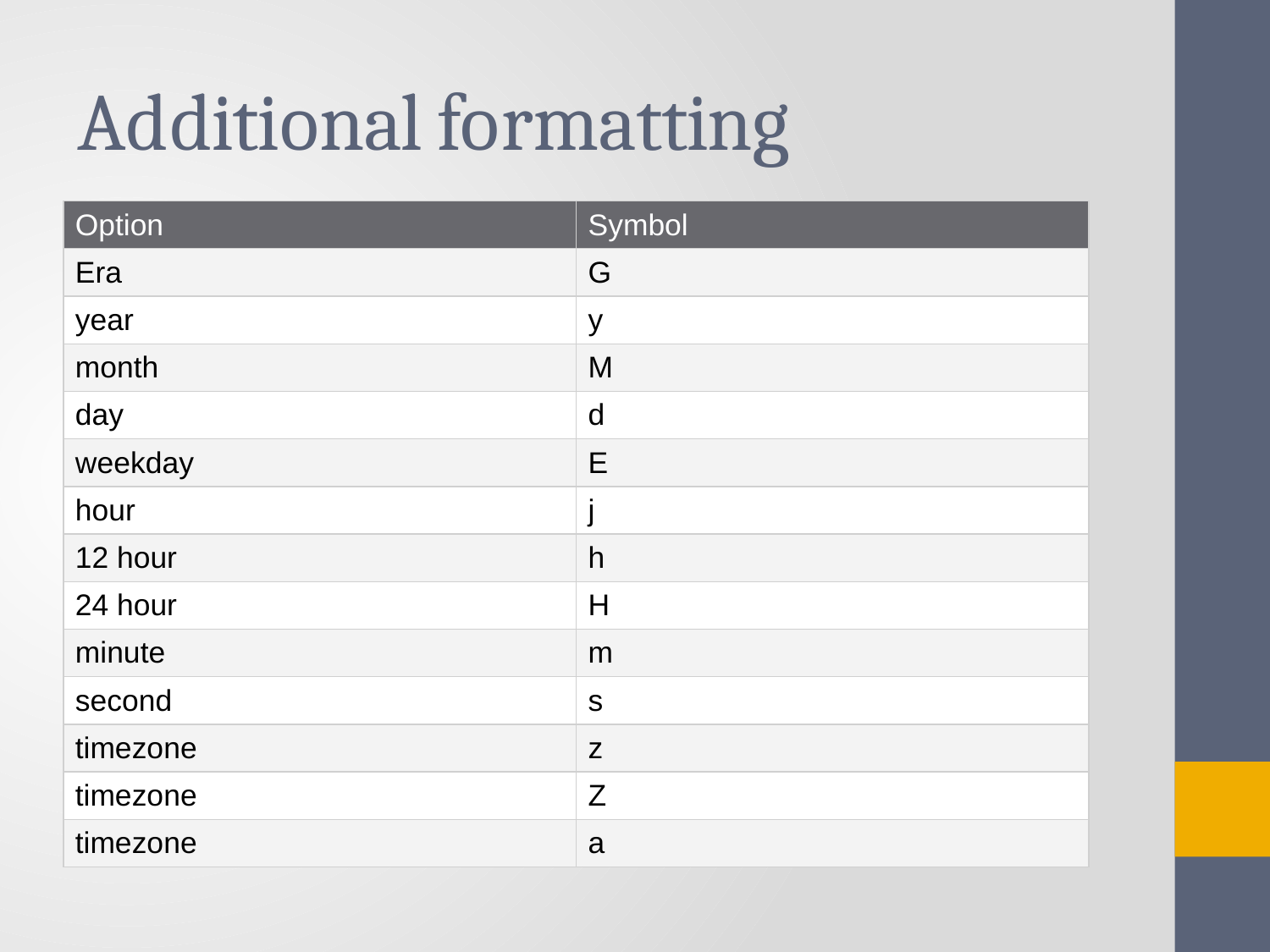

# Additional formatting
| Option | Symbol |
| --- | --- |
| Era | G |
| year | y |
| month | M |
| day | d |
| weekday | E |
| hour | j |
| 12 hour | h |
| 24 hour | H |
| minute | m |
| second | s |
| timezone | z |
| timezone | Z |
| timezone | a |